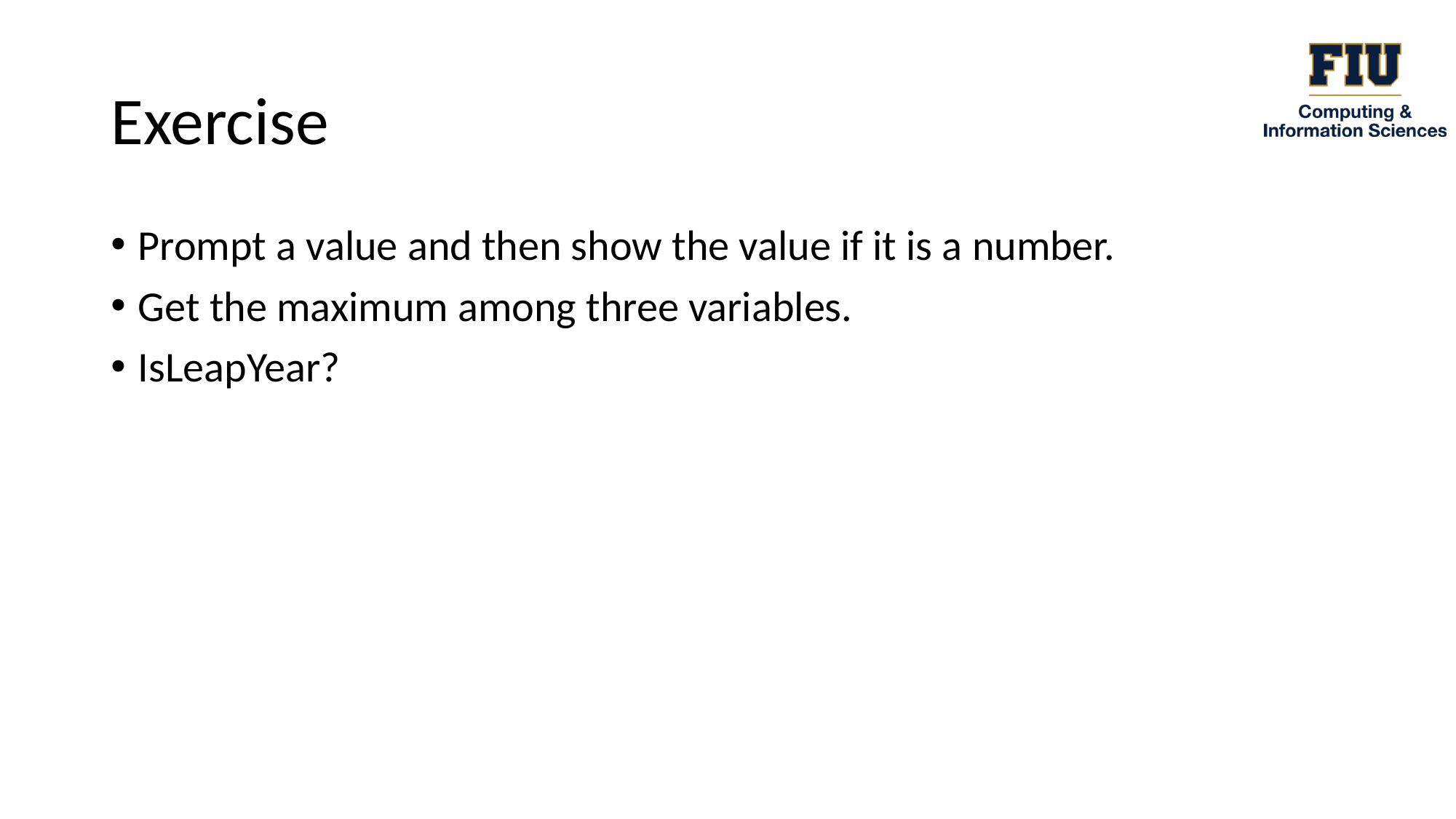

# Exercise
Prompt a value and then show the value if it is a number.
Get the maximum among three variables.
IsLeapYear?